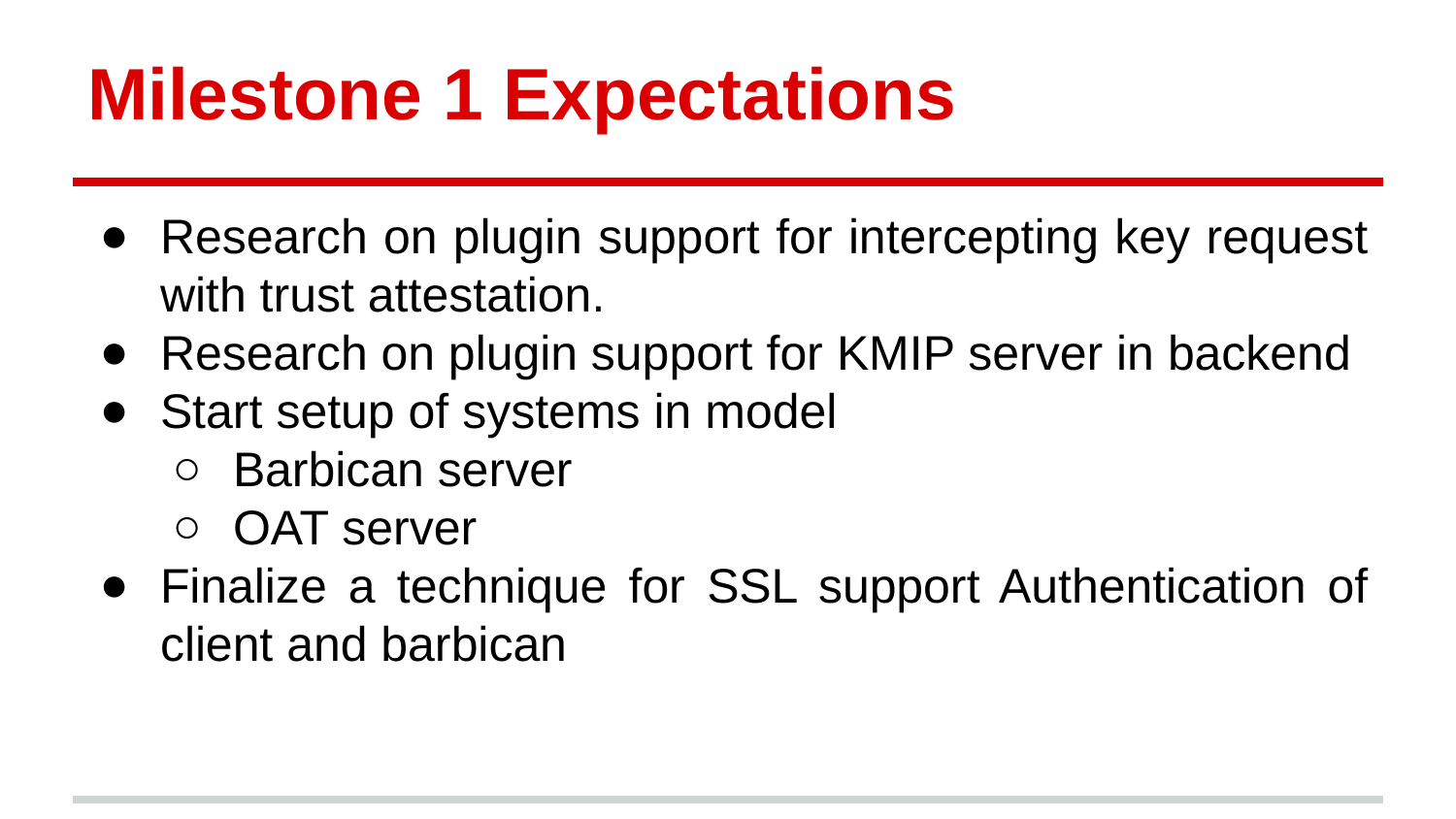

# Milestone 1 Expectations

Research on plugin support for intercepting key request with trust attestation.
Research on plugin support for KMIP server in backend
Start setup of systems in model
Barbican server
OAT server
Finalize a technique for SSL support Authentication of client and barbican